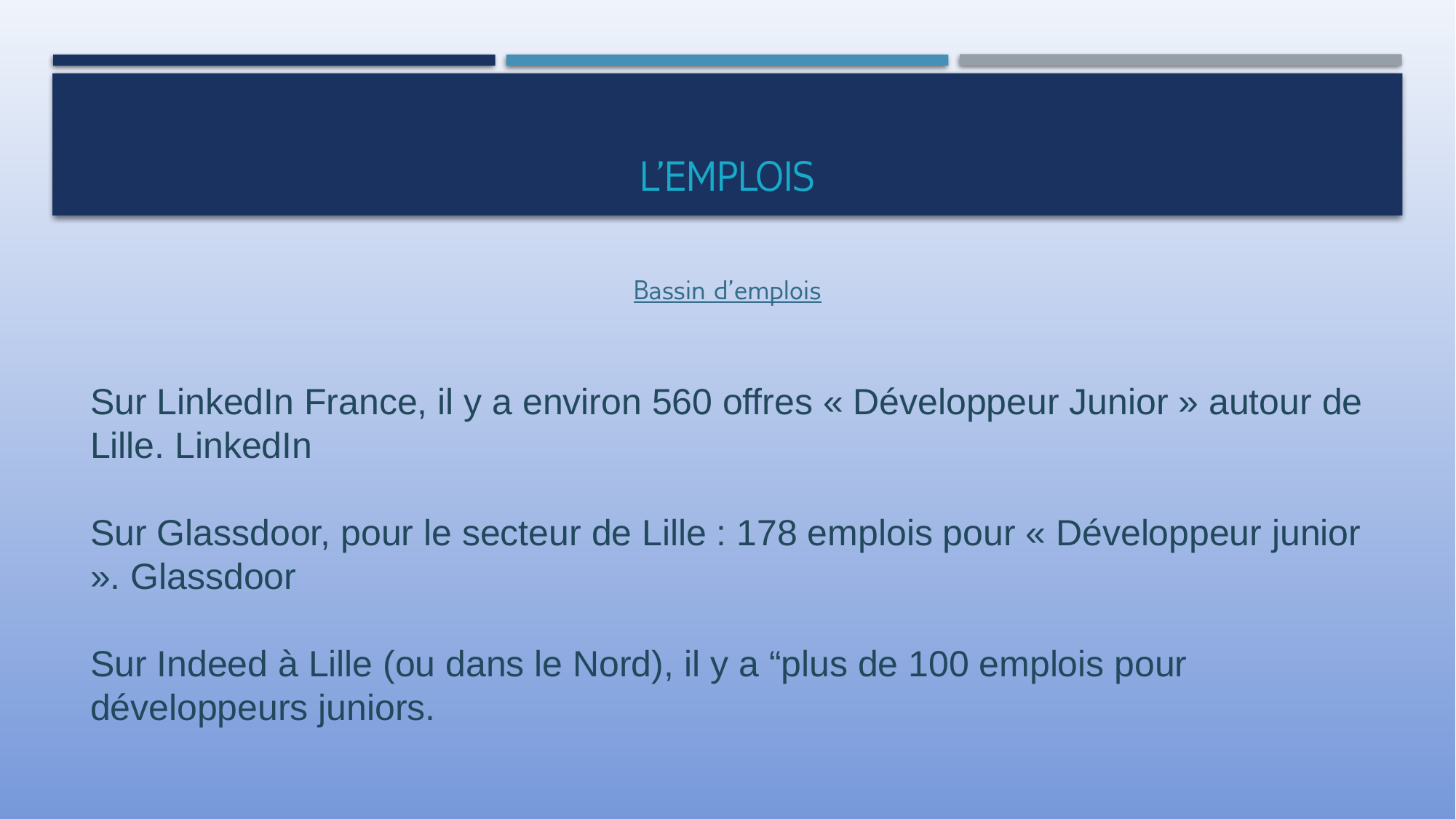

# L’emplois
Bassin d’emplois
Sur LinkedIn France, il y a environ 560 offres « Développeur Junior » autour de Lille. LinkedIn

Sur Glassdoor, pour le secteur de Lille : 178 emplois pour « Développeur junior ». Glassdoor

Sur Indeed à Lille (ou dans le Nord), il y a “plus de 100 emplois pour développeurs juniors.